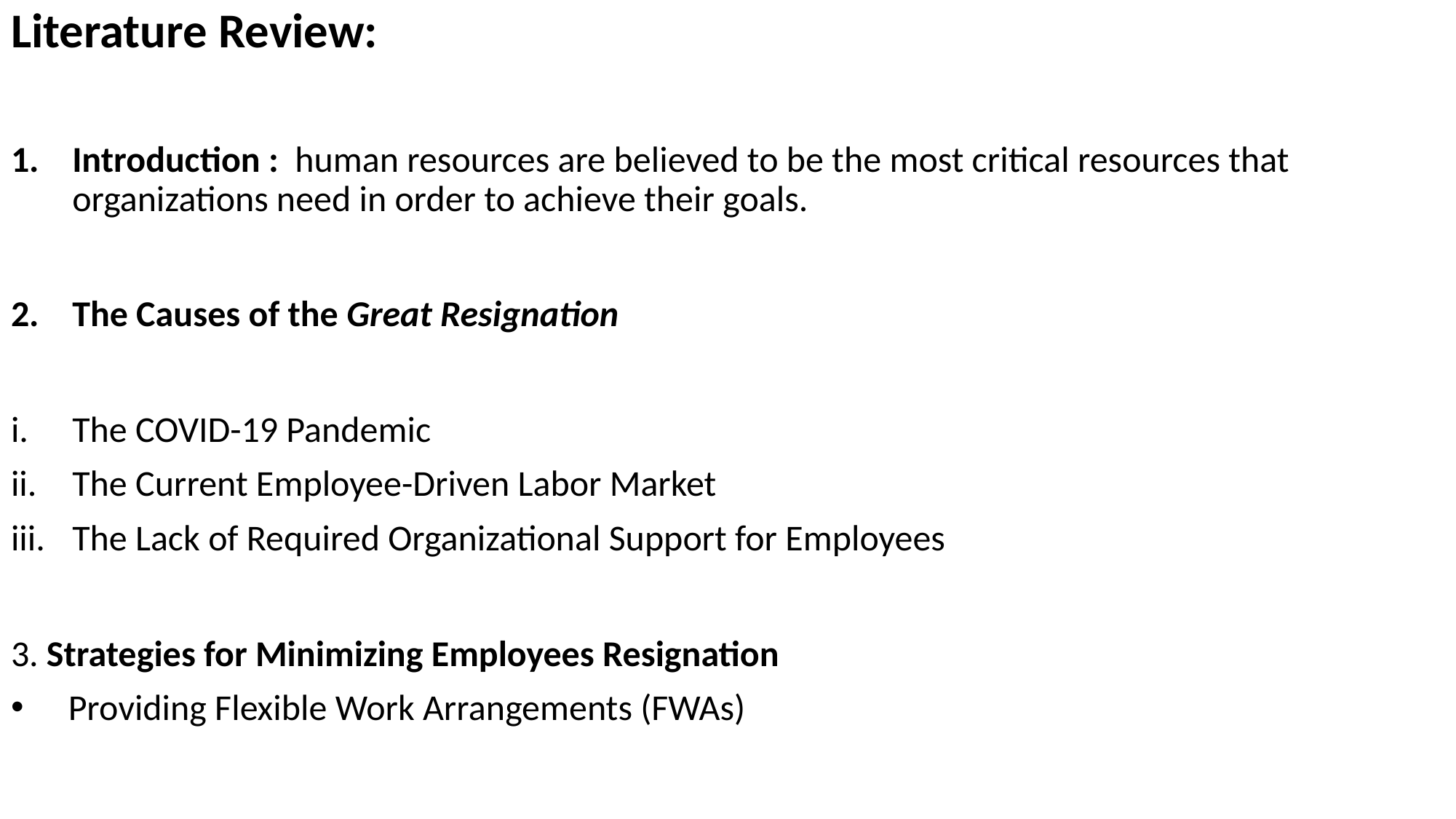

Literature Review:

Introduction :  human resources are believed to be the most critical resources that organizations need in order to achieve their goals.

The Causes of the Great Resignation

The COVID-19 Pandemic
The Current Employee-Driven Labor Market
The Lack of Required Organizational Support for Employees

3. Strategies for Minimizing Employees Resignation
  Providing Flexible Work Arrangements (FWAs)